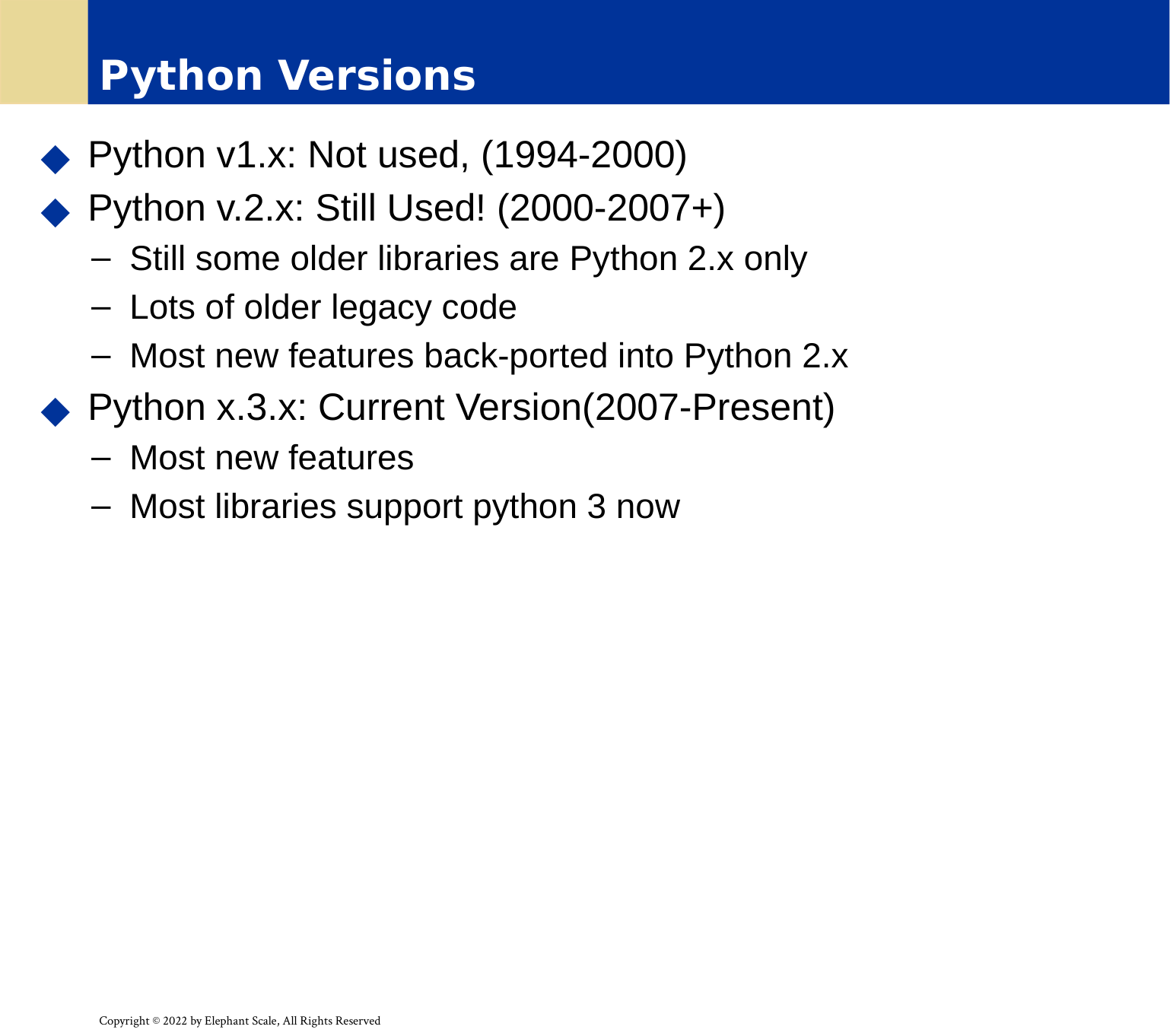

# Python Versions
 Python v1.x: Not used, (1994-2000)
 Python v.2.x: Still Used! (2000-2007+)
 Still some older libraries are Python 2.x only
 Lots of older legacy code
 Most new features back-ported into Python 2.x
 Python x.3.x: Current Version(2007-Present)
 Most new features
 Most libraries support python 3 now
Copyright © 2022 by Elephant Scale, All Rights Reserved